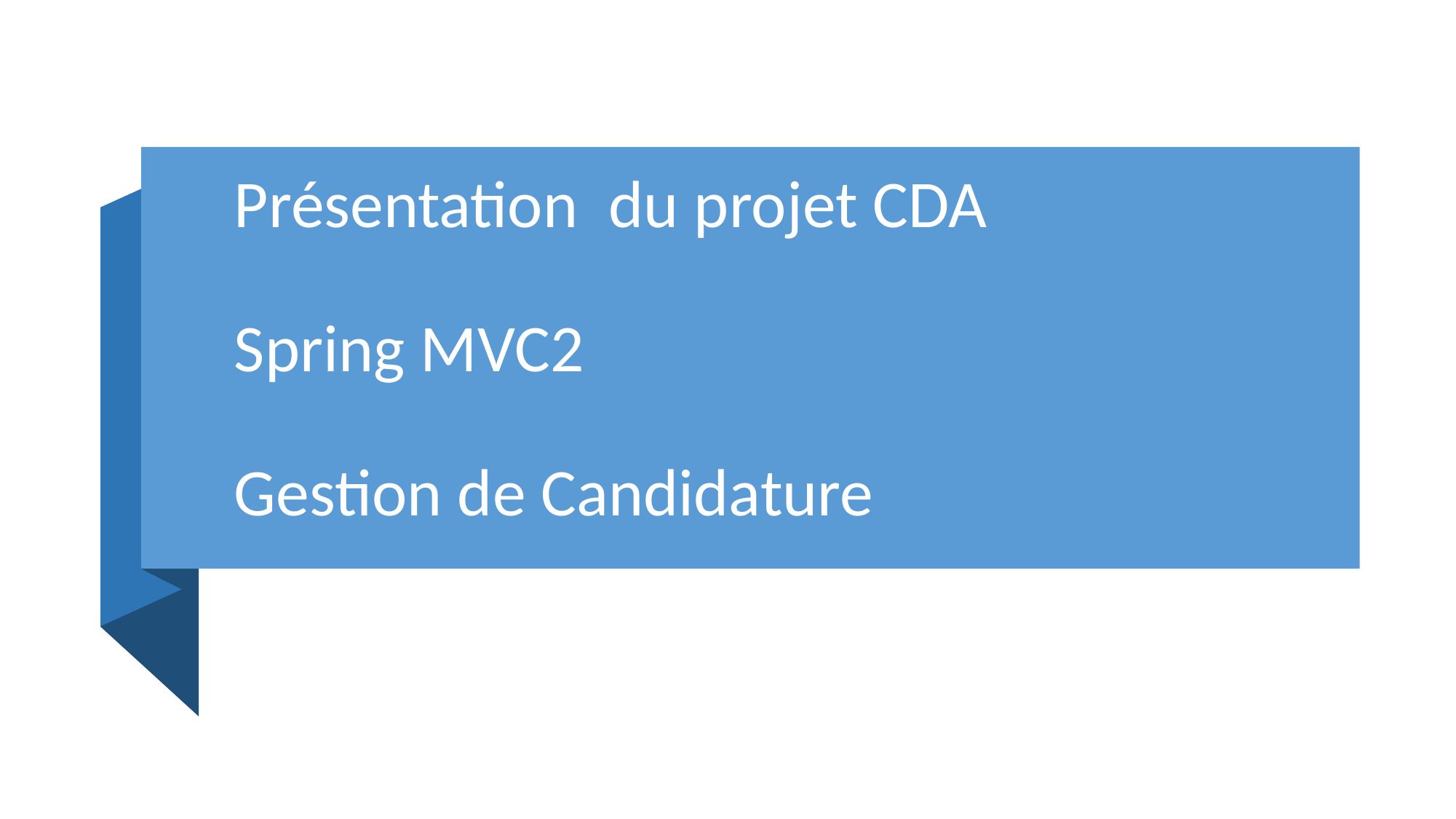

# Présentation  du projet CDA  Spring MVC2  Gestion de Candidature